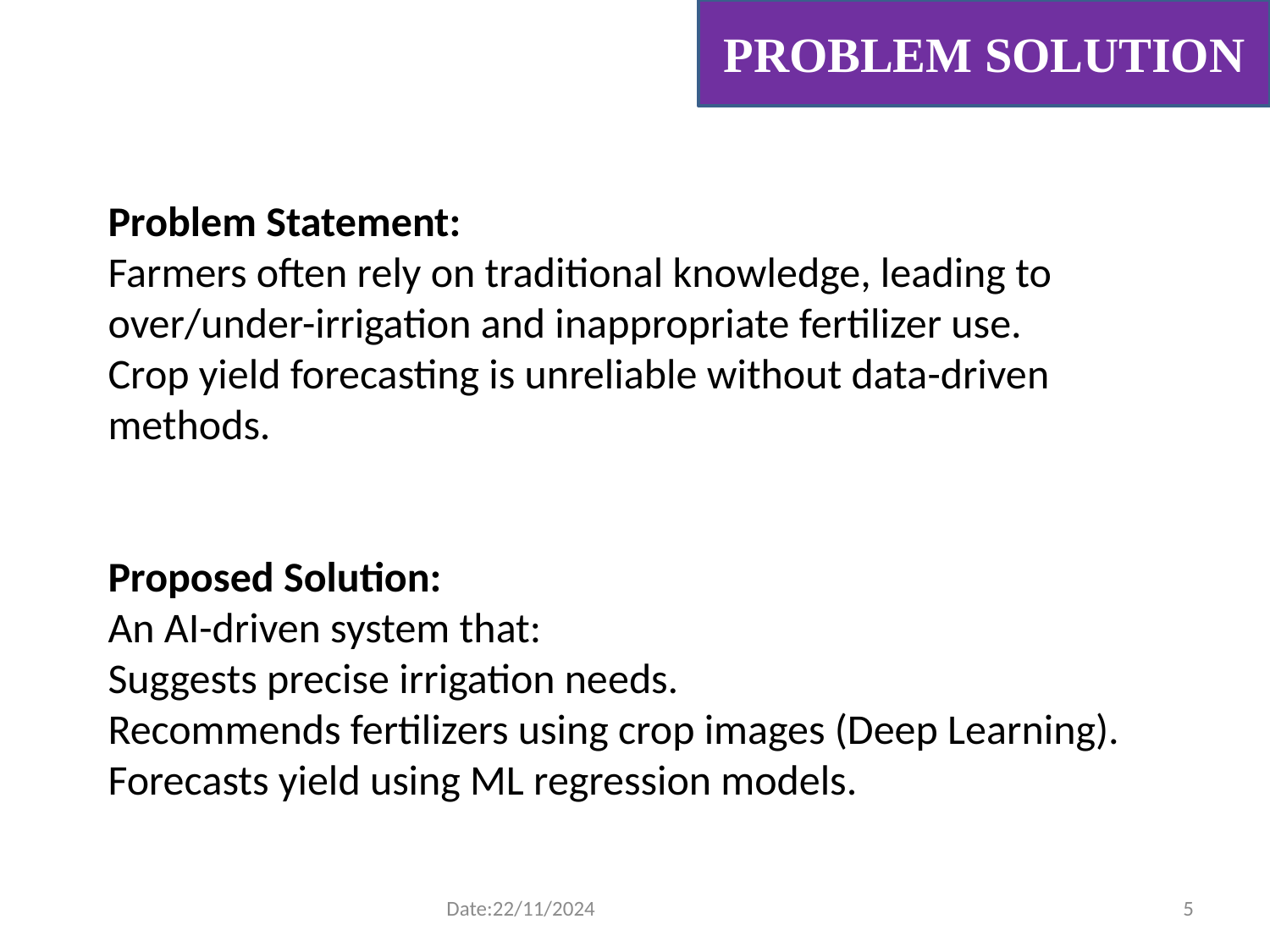

PROBLEM SOLUTION

# Problem Statement: Farmers often rely on traditional knowledge, leading to over/under-irrigation and inappropriate fertilizer use. Crop yield forecasting is unreliable without data-driven methods. Proposed Solution: An AI-driven system that: Suggests precise irrigation needs. Recommends fertilizers using crop images (Deep Learning). Forecasts yield using ML regression models.
Date:22/11/2024
5